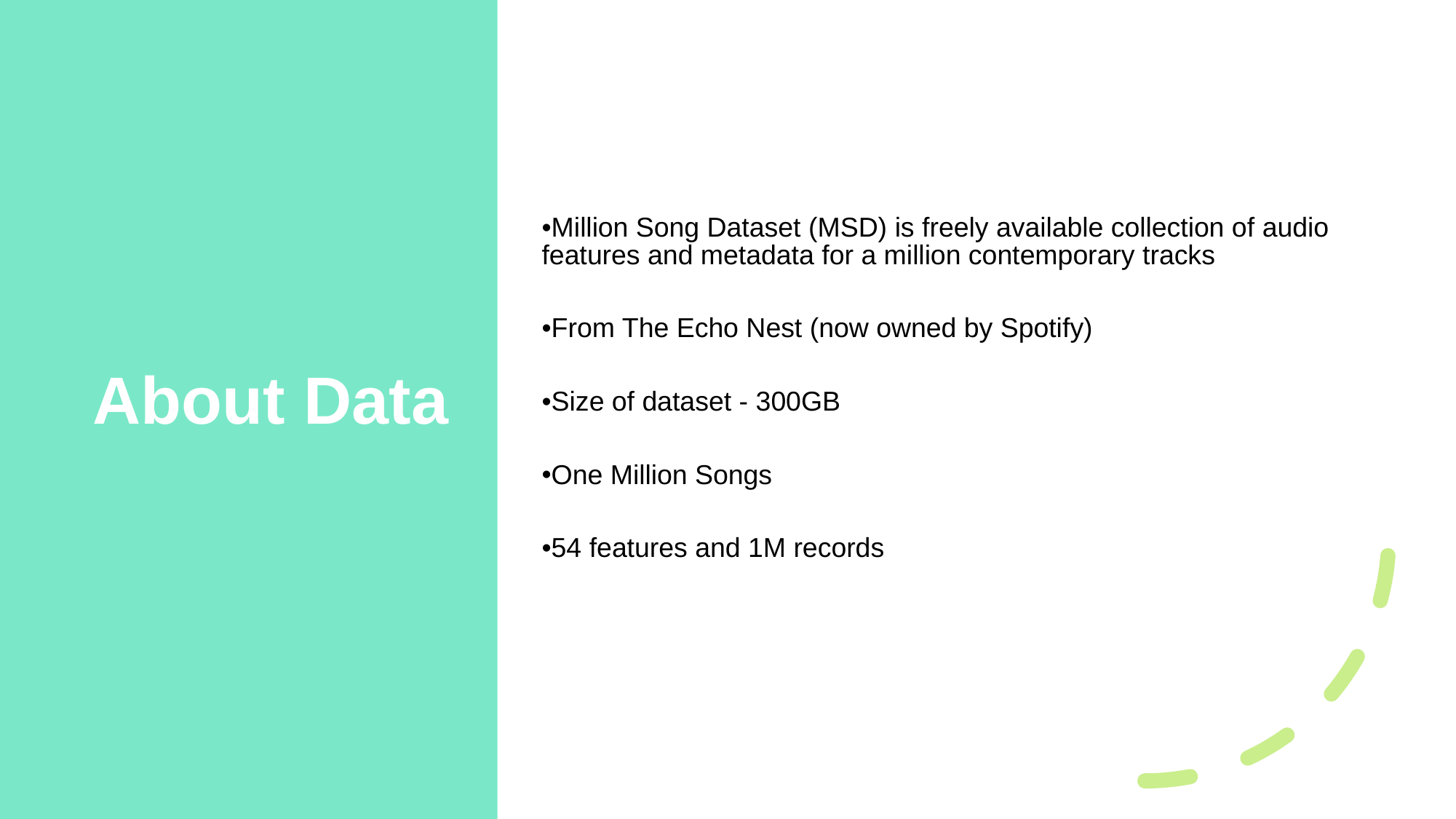

About Data

Million Song Dataset (MSD) is freely available collection of audio features and metadata for a million contemporary tracks

From The Echo Nest (now owned by Spotify)

Size of dataset - 300GB

One Million Songs

54 features and 1M records